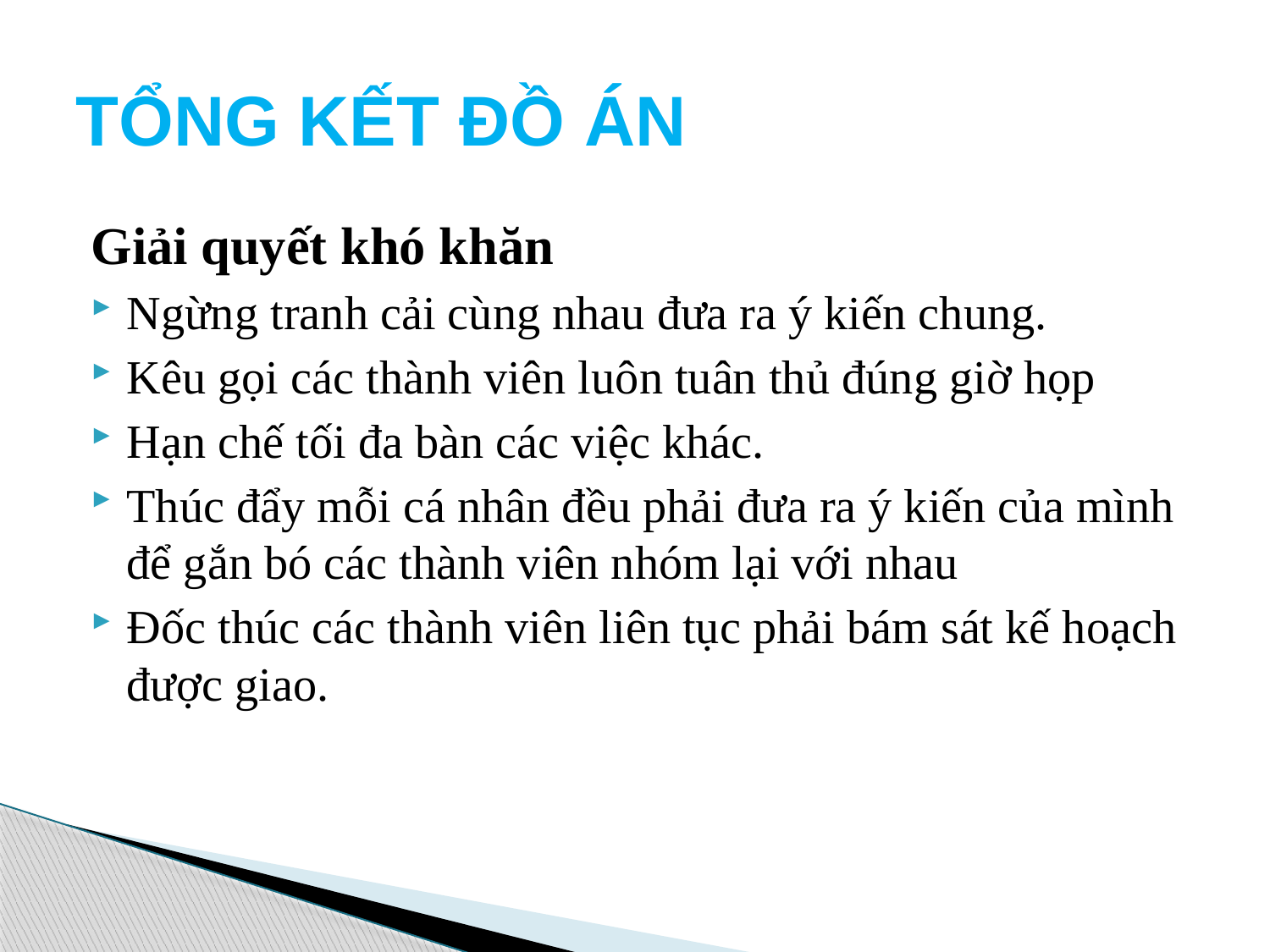

# TỔNG KẾT ĐỒ ÁN
Giải quyết khó khăn
Ngừng tranh cải cùng nhau đưa ra ý kiến chung.
Kêu gọi các thành viên luôn tuân thủ đúng giờ họp
Hạn chế tối đa bàn các việc khác.
Thúc đẩy mỗi cá nhân đều phải đưa ra ý kiến của mình để gắn bó các thành viên nhóm lại với nhau
Đốc thúc các thành viên liên tục phải bám sát kế hoạch được giao.